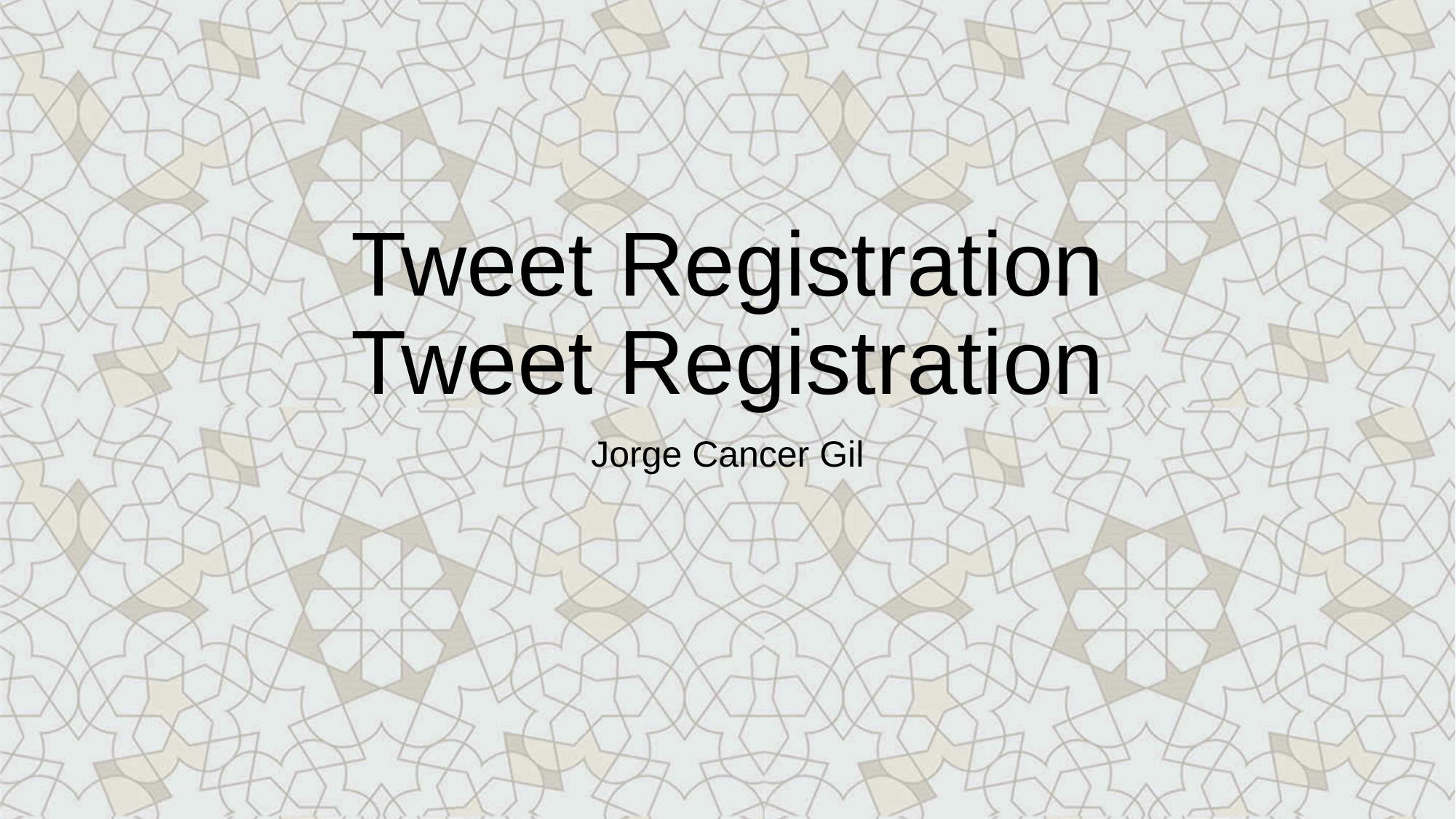

# Tweet Registration Tweet Registration
Jorge Cancer Gil